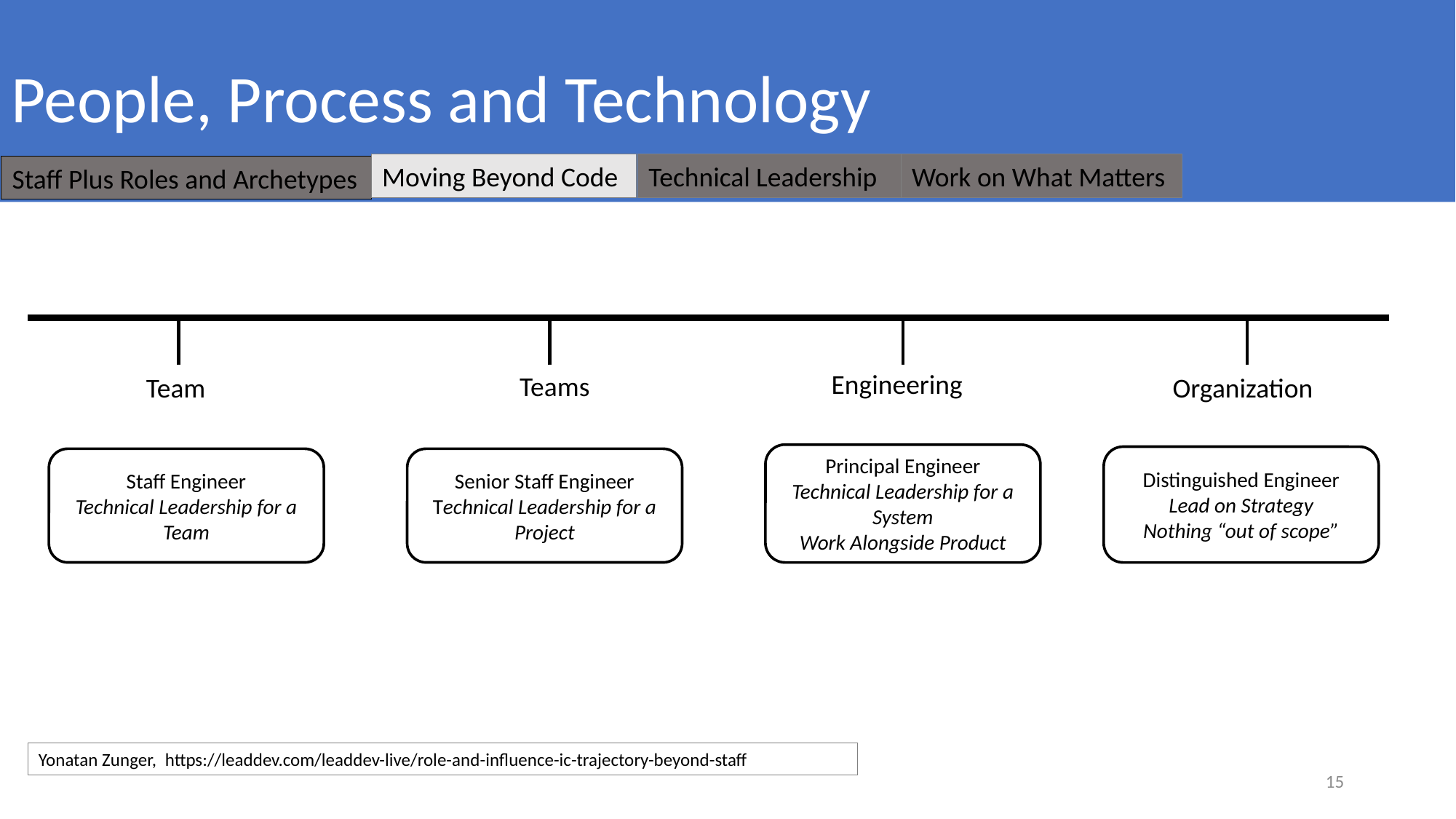

# People, Process and Technology
Moving Beyond Code
Technical Leadership
Work on What Matters
Staff Plus Roles and Archetypes
Engineering
Teams
Team
Organization
Principal Engineer
Technical Leadership for a System
Work Alongside Product
Distinguished Engineer
Lead on Strategy
Nothing “out of scope”
Staff Engineer
Technical Leadership for a Team
Senior Staff Engineer
Technical Leadership for a Project
Yonatan Zunger,  https://leaddev.com/leaddev-live/role-and-influence-ic-trajectory-beyond-staff
15